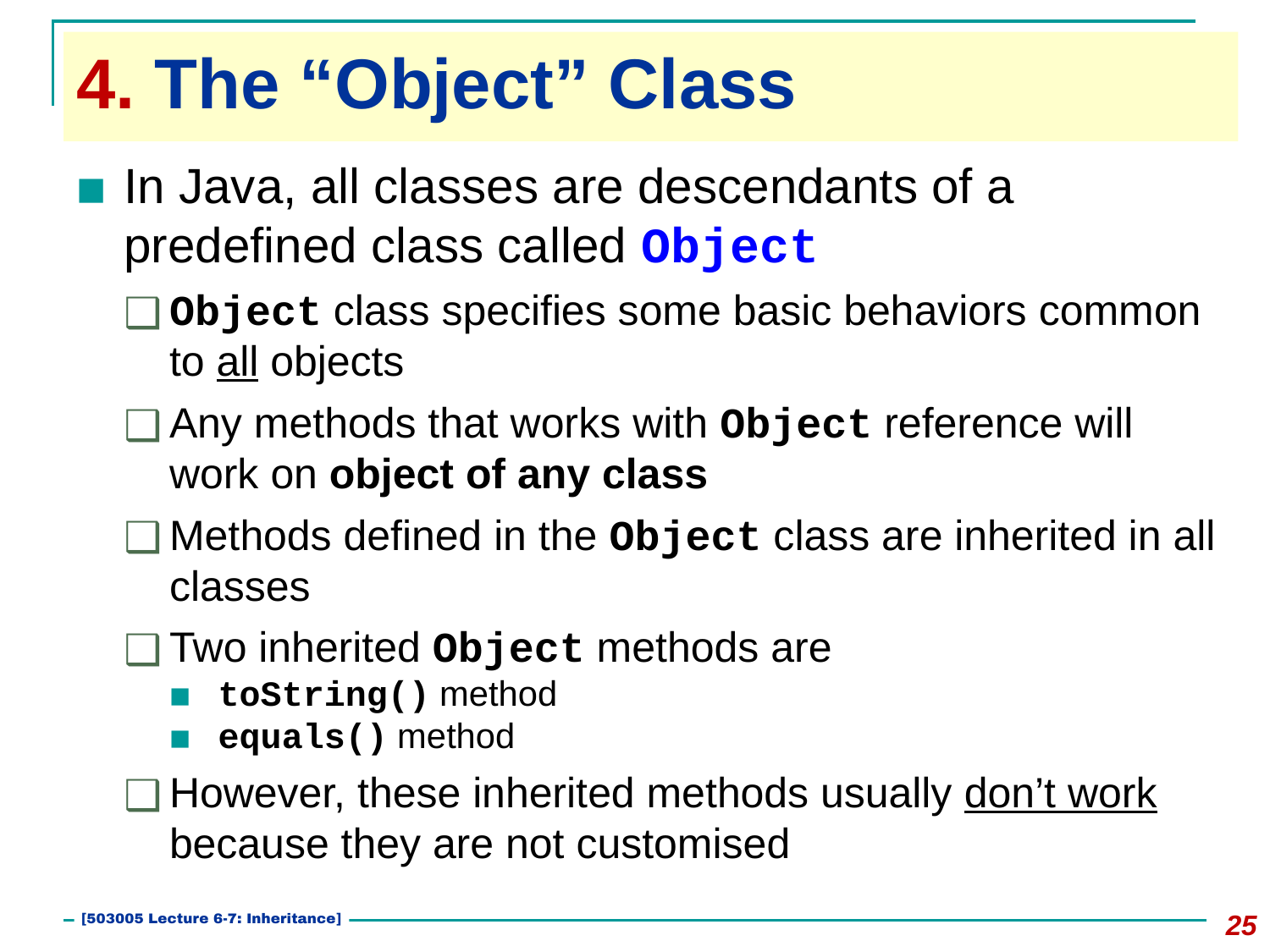

# 4. The “Object” Class
In Java, all classes are descendants of a predefined class called Object
Object class specifies some basic behaviors common to all objects
Any methods that works with Object reference will work on object of any class
Methods defined in the Object class are inherited in all classes
Two inherited Object methods are
toString() method
equals() method
However, these inherited methods usually don’t work because they are not customised
25
[503005 Lecture 6-7: Inheritance]